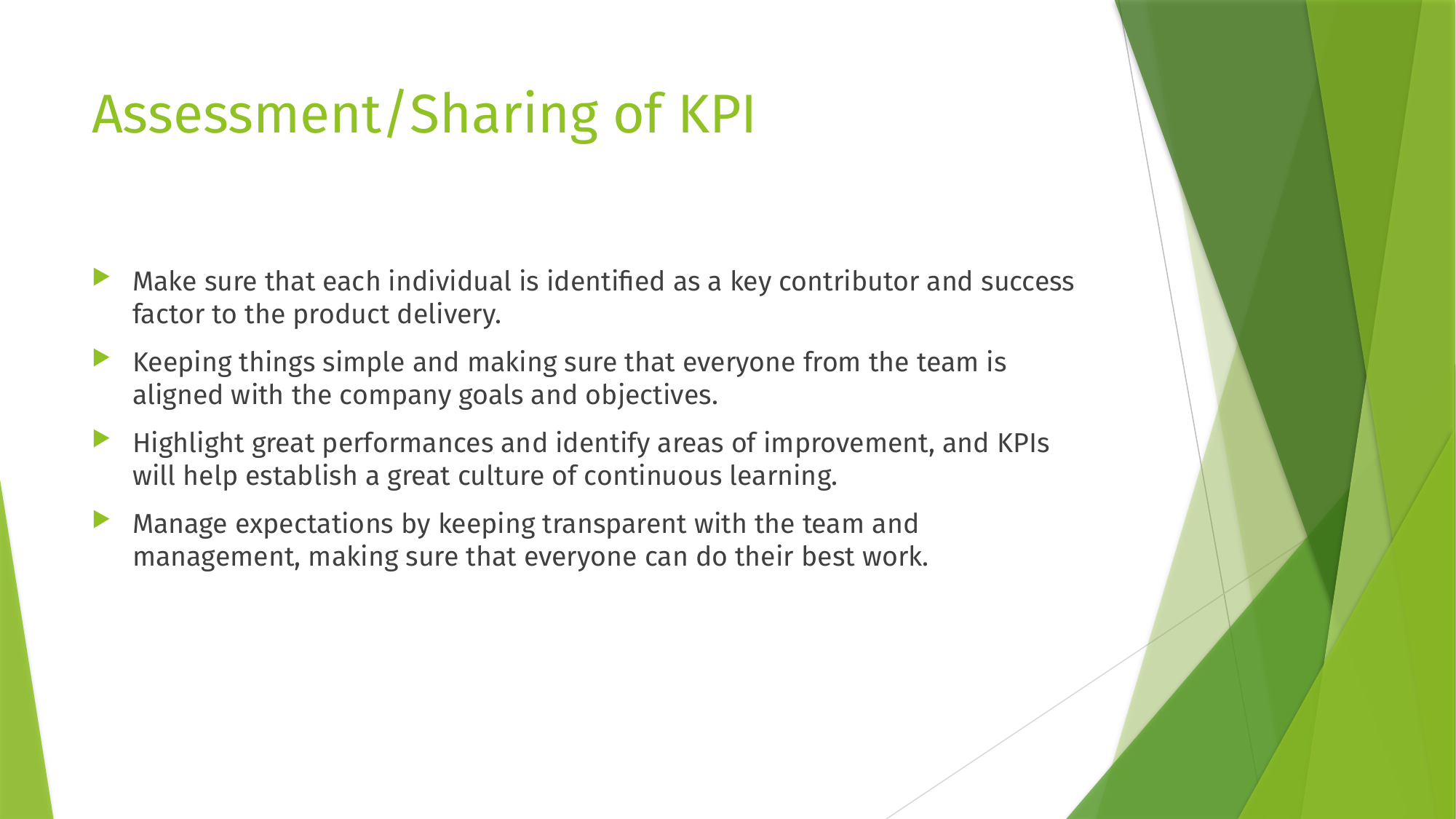

# Assessment/Sharing of KPI
Make sure that each individual is identified as a key contributor and success factor to the product delivery.
Keeping things simple and making sure that everyone from the team is aligned with the company goals and objectives.
Highlight great performances and identify areas of improvement, and KPIs will help establish a great culture of continuous learning.
Manage expectations by keeping transparent with the team and management, making sure that everyone can do their best work.